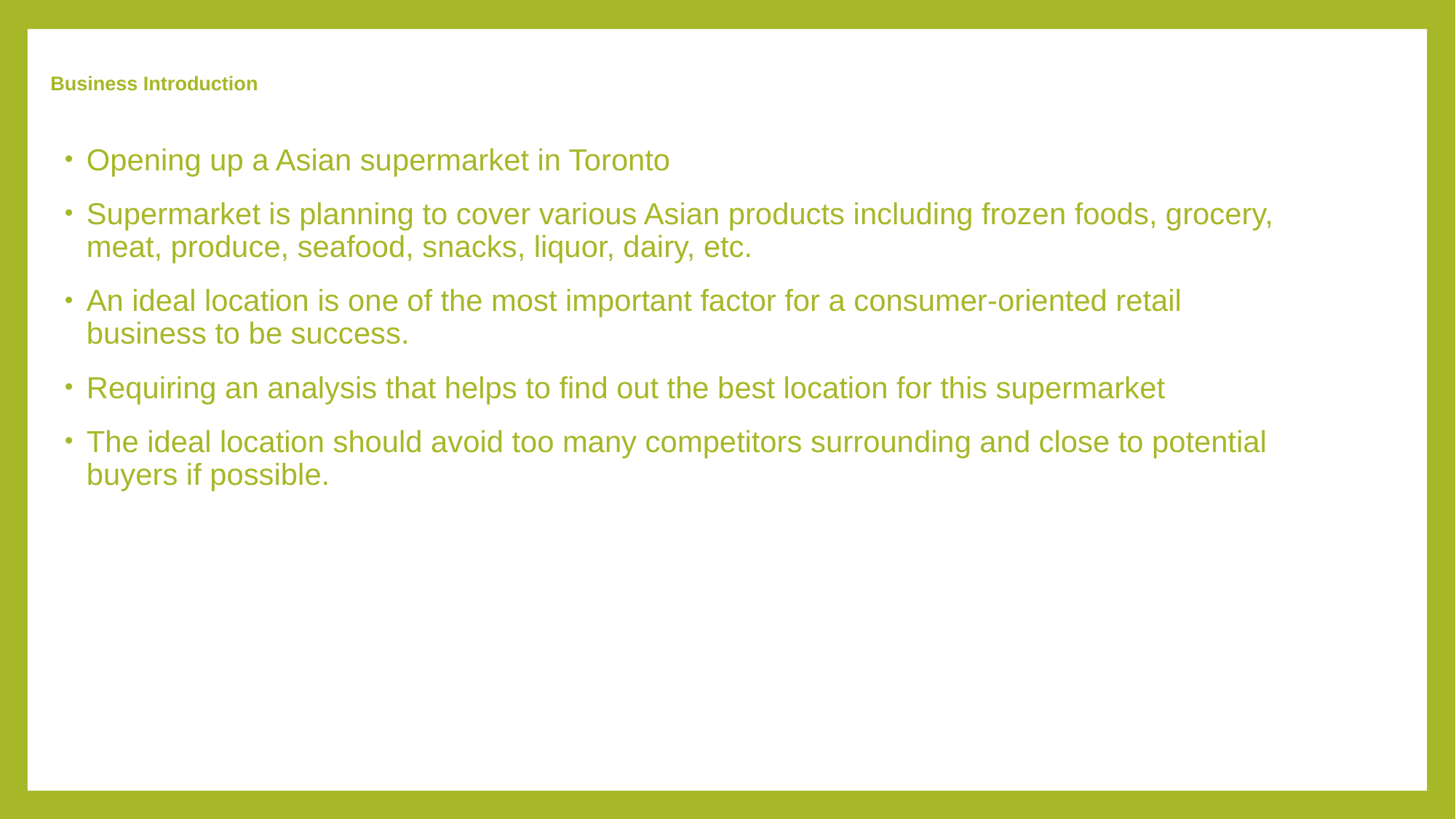

# Business Introduction
Opening up a Asian supermarket in Toronto
Supermarket is planning to cover various Asian products including frozen foods, grocery, meat, produce, seafood, snacks, liquor, dairy, etc.
An ideal location is one of the most important factor for a consumer-oriented retail business to be success.
Requiring an analysis that helps to find out the best location for this supermarket
The ideal location should avoid too many competitors surrounding and close to potential buyers if possible.